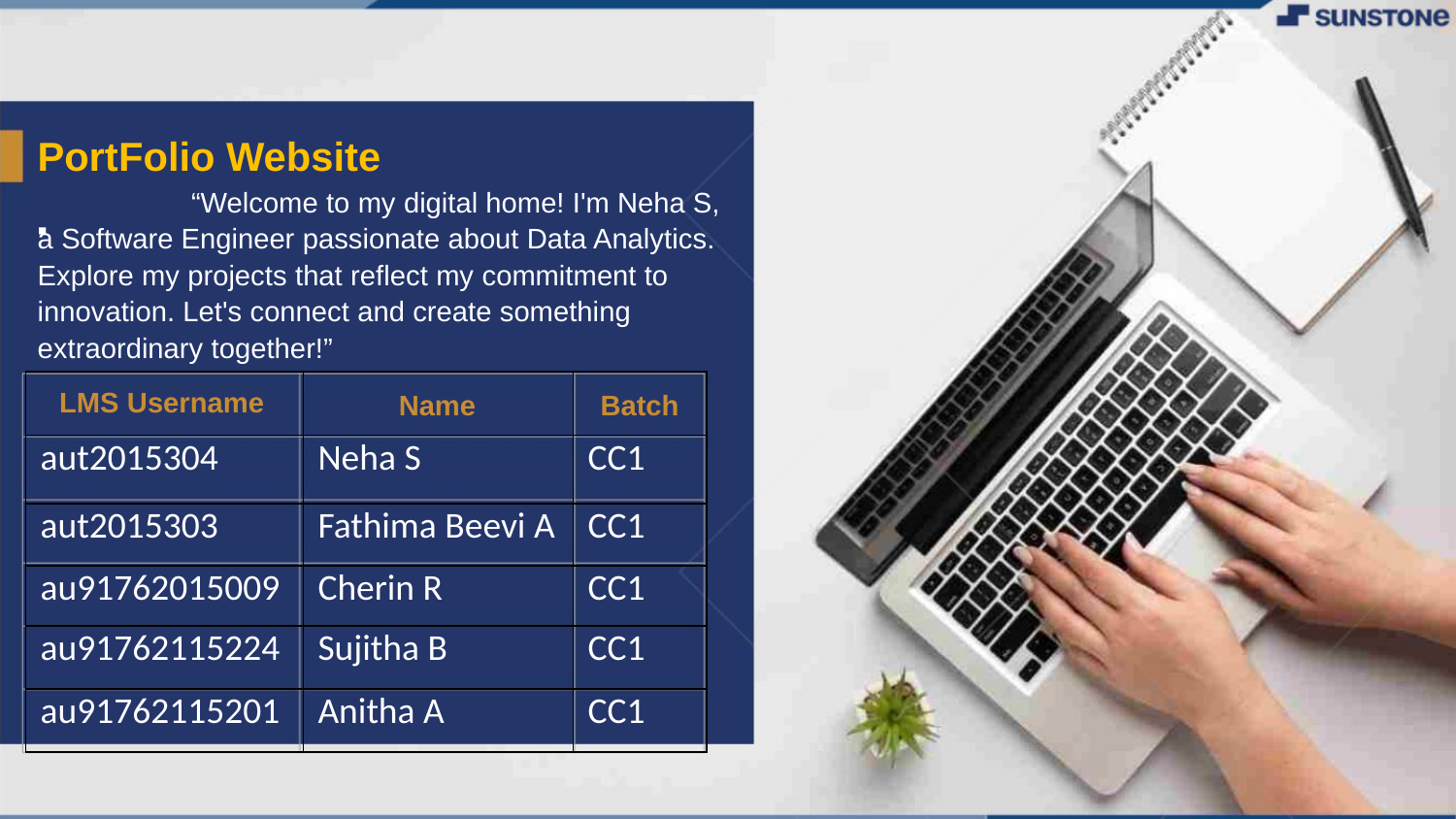

PortFolio Website
	 “Welcome to my digital home! I'm Neha S, a Software Engineer passionate about Data Analytics. Explore my projects that reflect my commitment to innovation. Let's connect and create something extraordinary together!”
▪
|  |  |  |
| --- | --- | --- |
| aut2015304 | Neha S | CC1 |
| aut2015303 | Fathima Beevi A | CC1 |
| au91762015009 | Cherin R | CC1 |
| au91762115224 | Sujitha B | CC1 |
| au91762115201 | Anitha A | CC1 |
LMS Username
Name
Batch